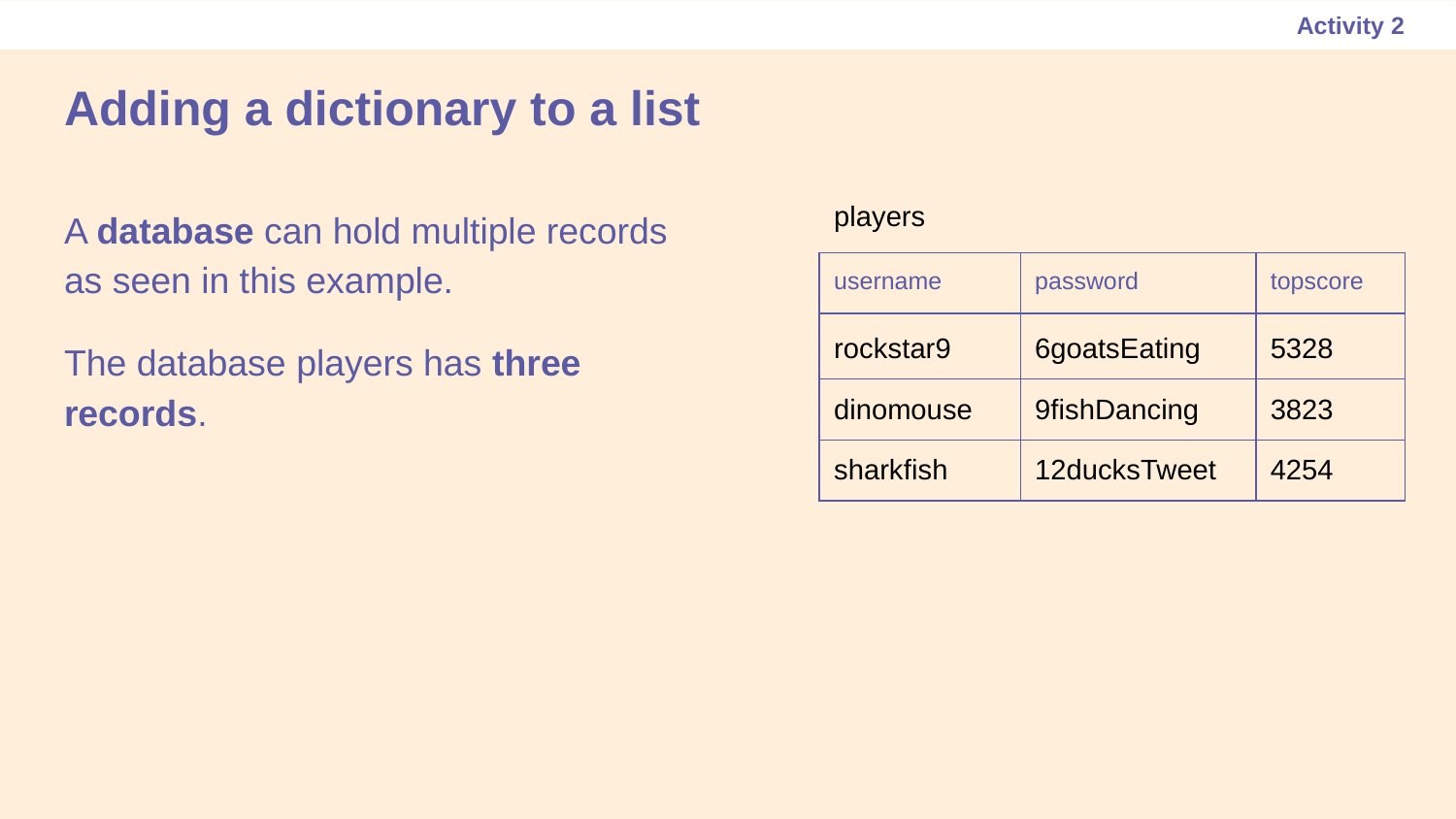

Activity 2
# Adding a dictionary to a list
players
A database can hold multiple records as seen in this example.
The database players has three records.
| username | password | topscore |
| --- | --- | --- |
| rockstar9 | 6goatsEating | 5328 |
| dinomouse | 9fishDancing | 3823 |
| sharkfish | 12ducksTweet | 4254 |